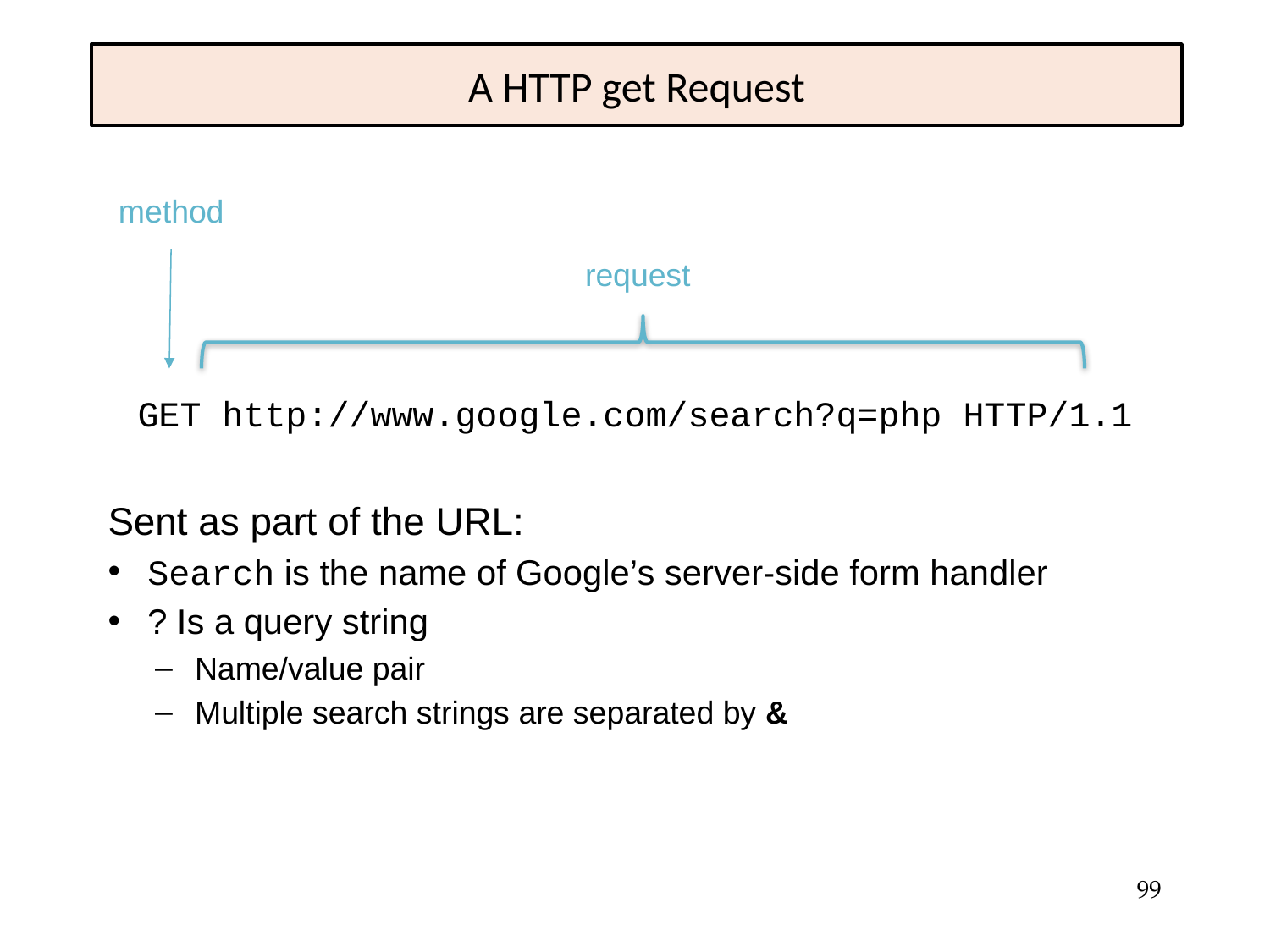

# A HTTP get Request

GET http://www.google.com/search?q=php HTTP/1.1

Sent as part of the URL:
Search is the name of Google’s server-side form handler
? Is a query string
Name/value pair
Multiple search strings are separated by &
method

request
99